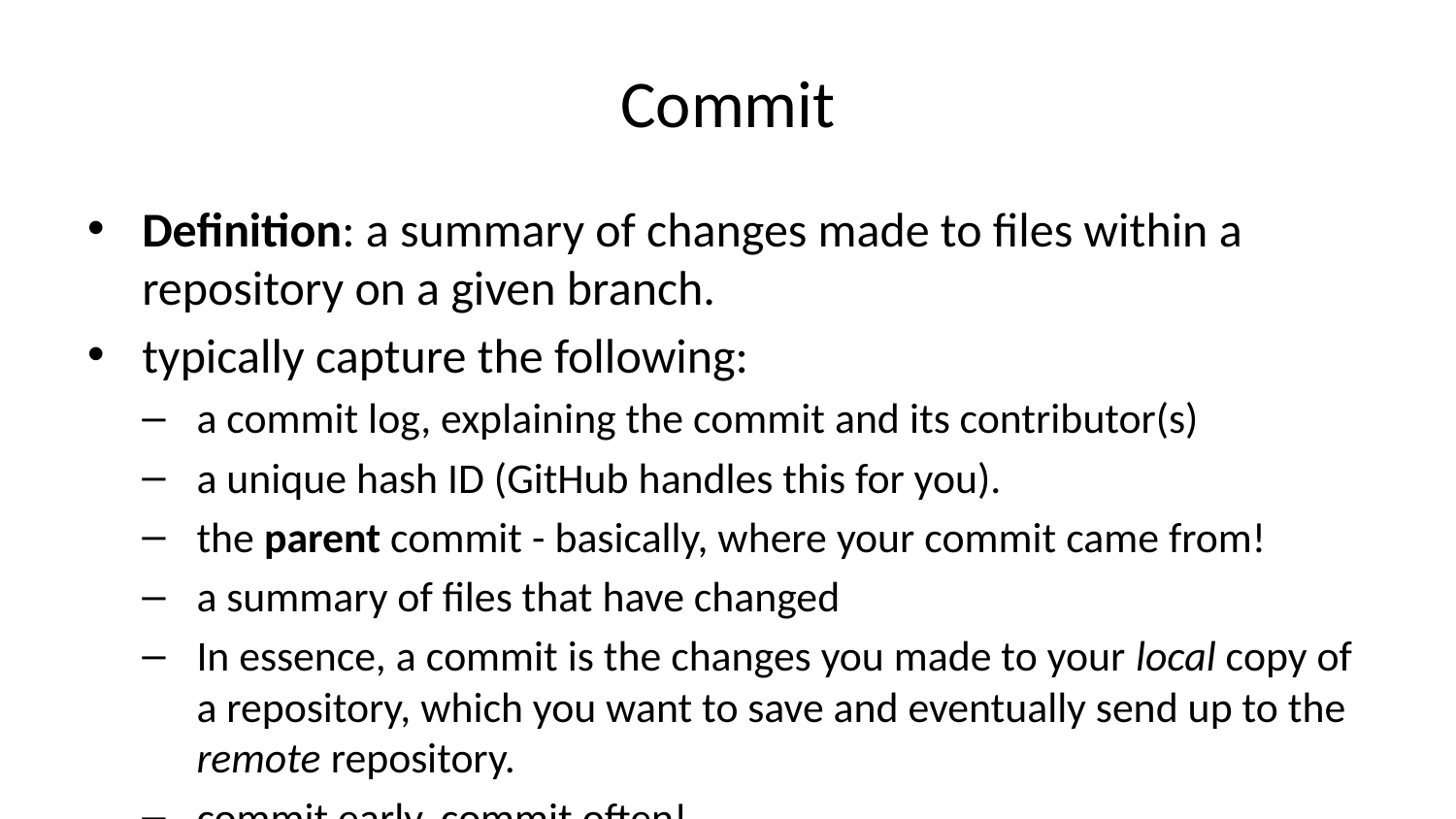

# Commit
Definition: a summary of changes made to files within a repository on a given branch.
typically capture the following:
a commit log, explaining the commit and its contributor(s)
a unique hash ID (GitHub handles this for you).
the parent commit - basically, where your commit came from!
a summary of files that have changed
In essence, a commit is the changes you made to your local copy of a repository, which you want to save and eventually send up to the remote repository.
commit early, commit often!